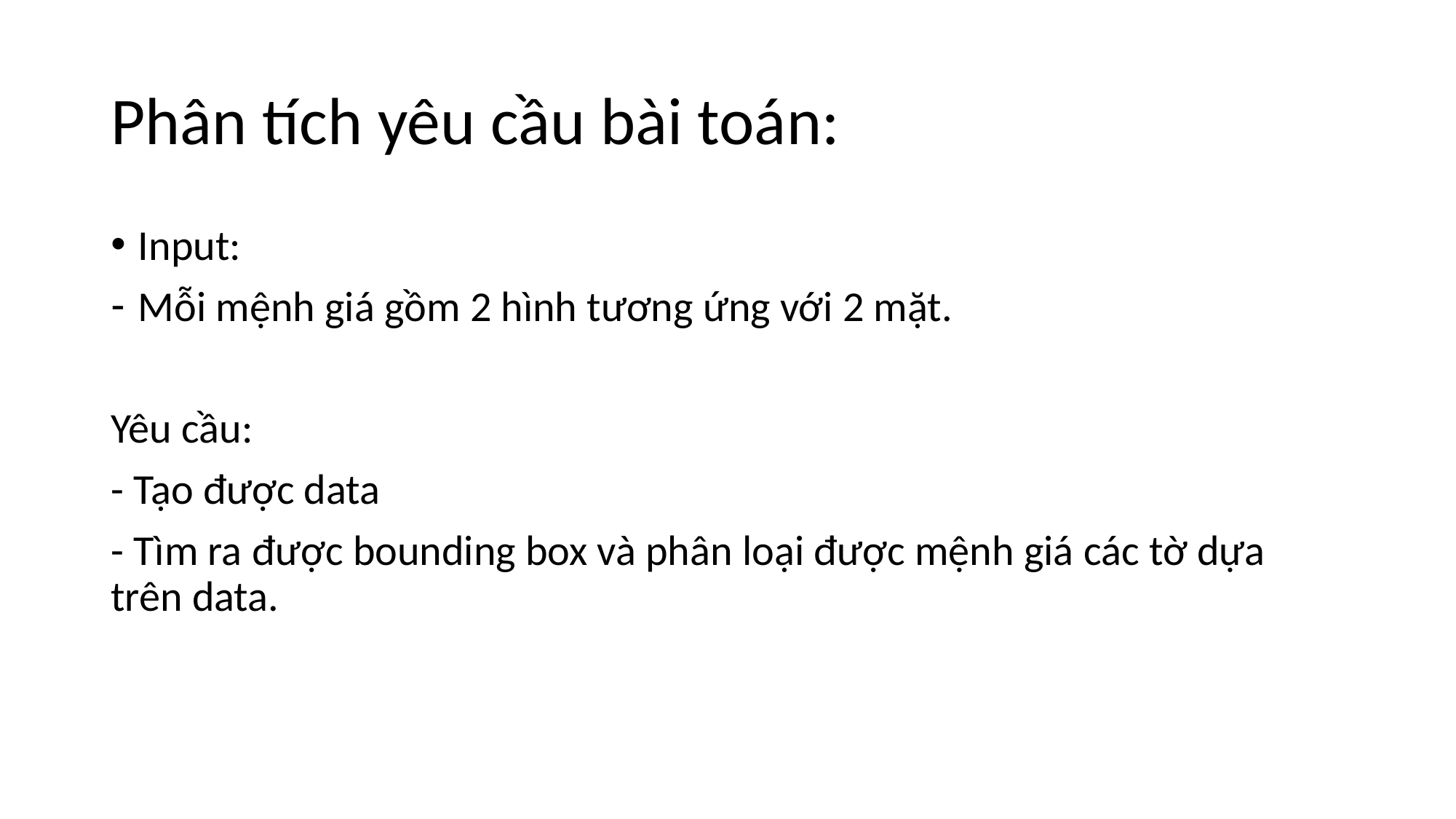

# Phân tích yêu cầu bài toán:
Input:
Mỗi mệnh giá gồm 2 hình tương ứng với 2 mặt.

Yêu cầu:
- Tạo được data
- Tìm ra được bounding box và phân loại được mệnh giá các tờ dựa trên data.